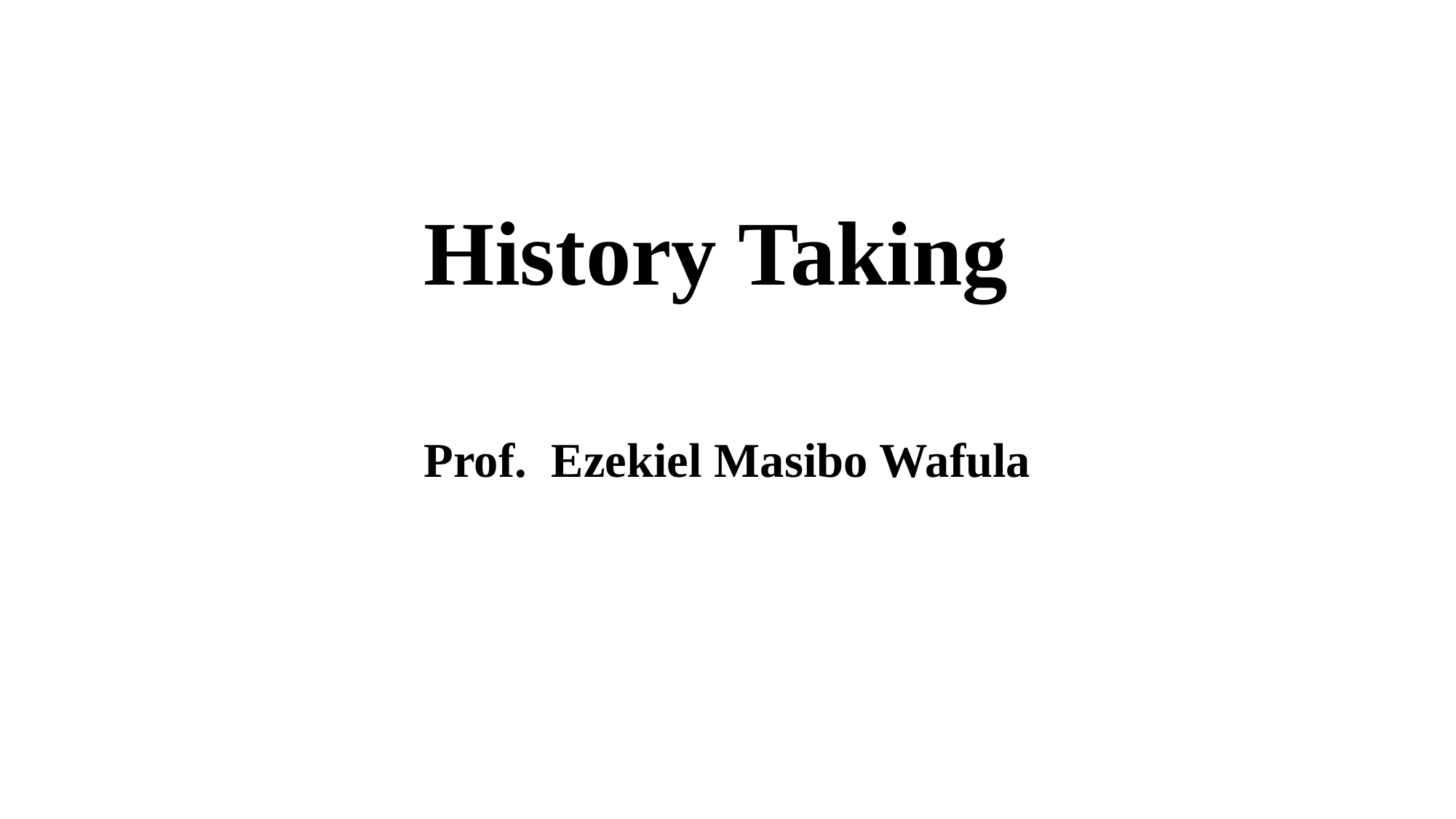

# History Taking
Prof.  Ezekiel Masibo Wafula